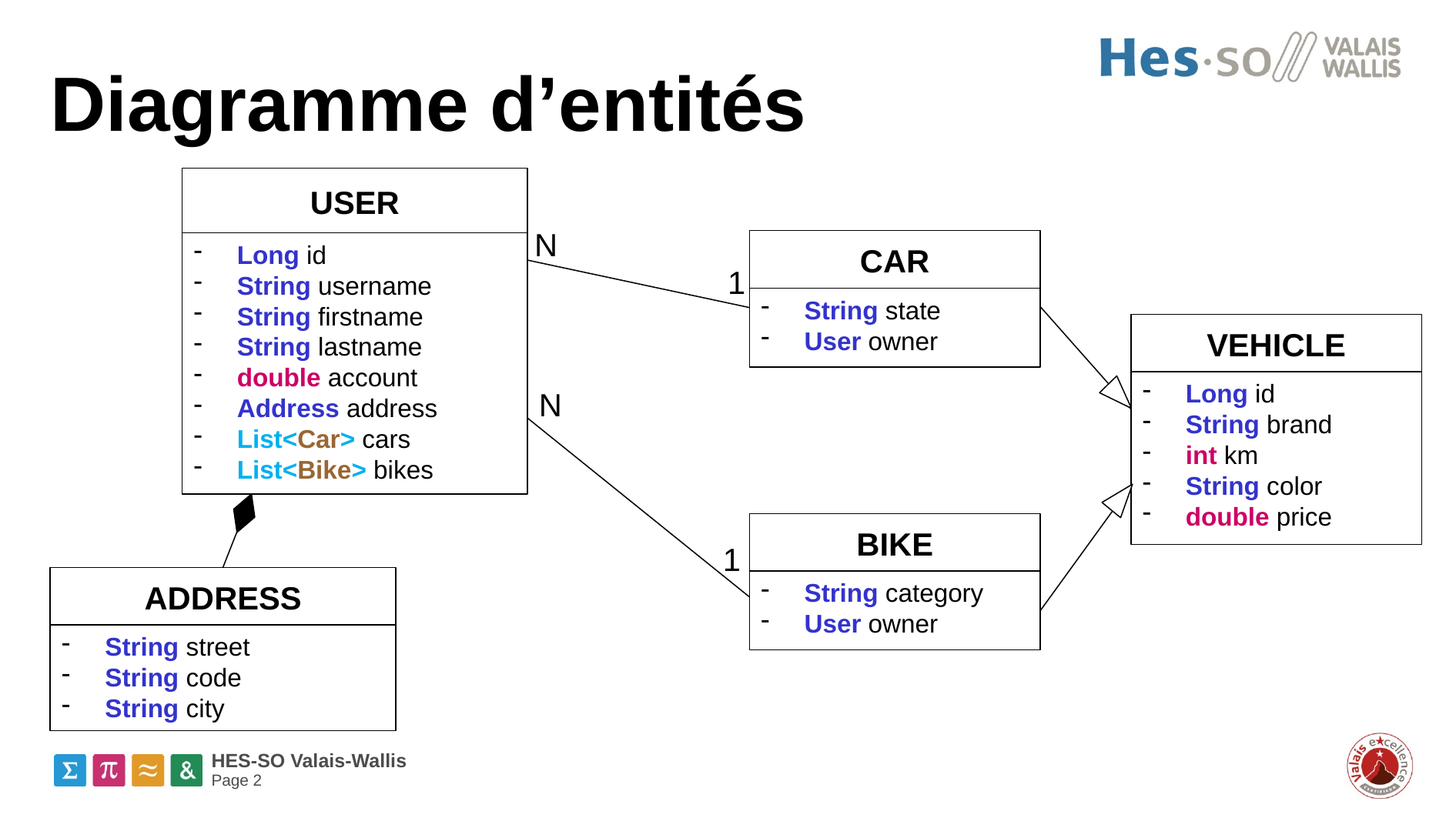

Diagramme d’entités
USER
Long id
String username
String firstname
String lastname
double account
Address address
List<Car> cars
List<Bike> bikes
N
CAR
String state
User owner
1
VEHICLE
Long id
String brand
int km
String color
double price
N

BIKE
String category
User owner
1
ADDRESS
String street
String code
String city